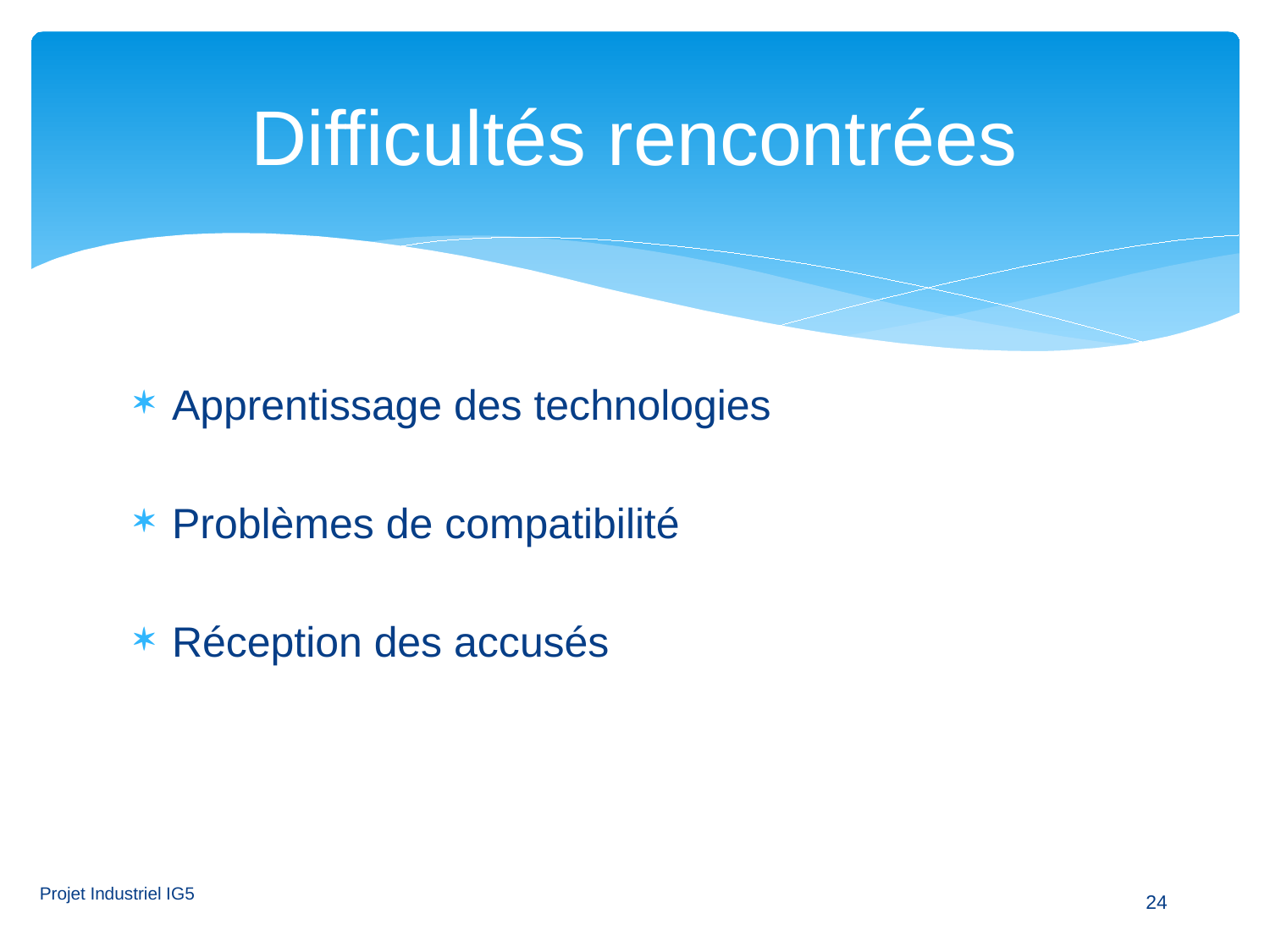

# Difficultés rencontrées
Apprentissage des technologies

Problèmes de compatibilité

Réception des accusés
Projet Industriel IG5
24